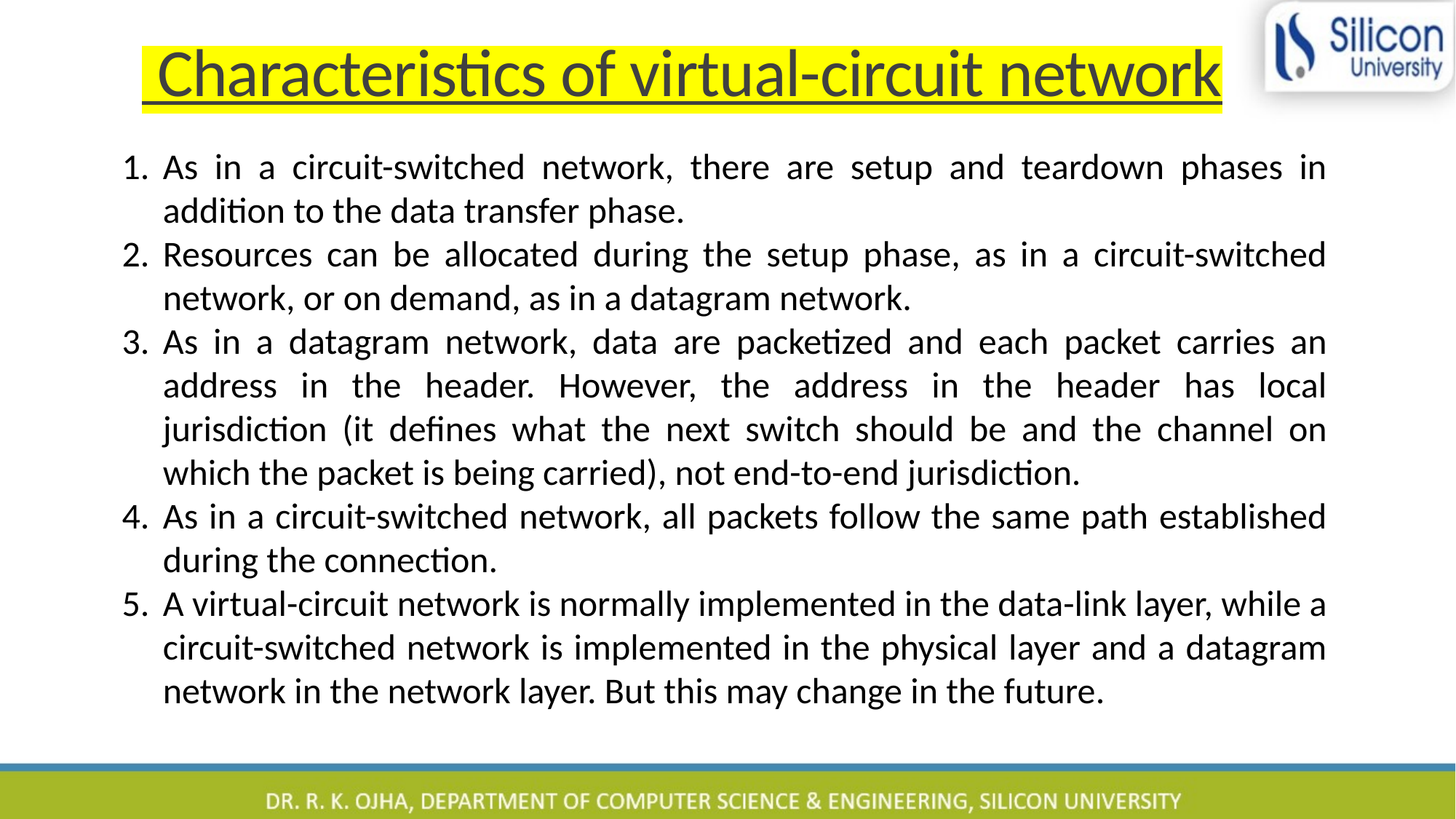

# Characteristics of virtual-circuit network
As in a circuit-switched network, there are setup and teardown phases in addition to the data transfer phase.
Resources can be allocated during the setup phase, as in a circuit-switched network, or on demand, as in a datagram network.
As in a datagram network, data are packetized and each packet carries an address in the header. However, the address in the header has local jurisdiction (it defines what the next switch should be and the channel on which the packet is being carried), not end-to-end jurisdiction.
As in a circuit-switched network, all packets follow the same path established during the connection.
A virtual-circuit network is normally implemented in the data-link layer, while a circuit-switched network is implemented in the physical layer and a datagram network in the network layer. But this may change in the future.
31